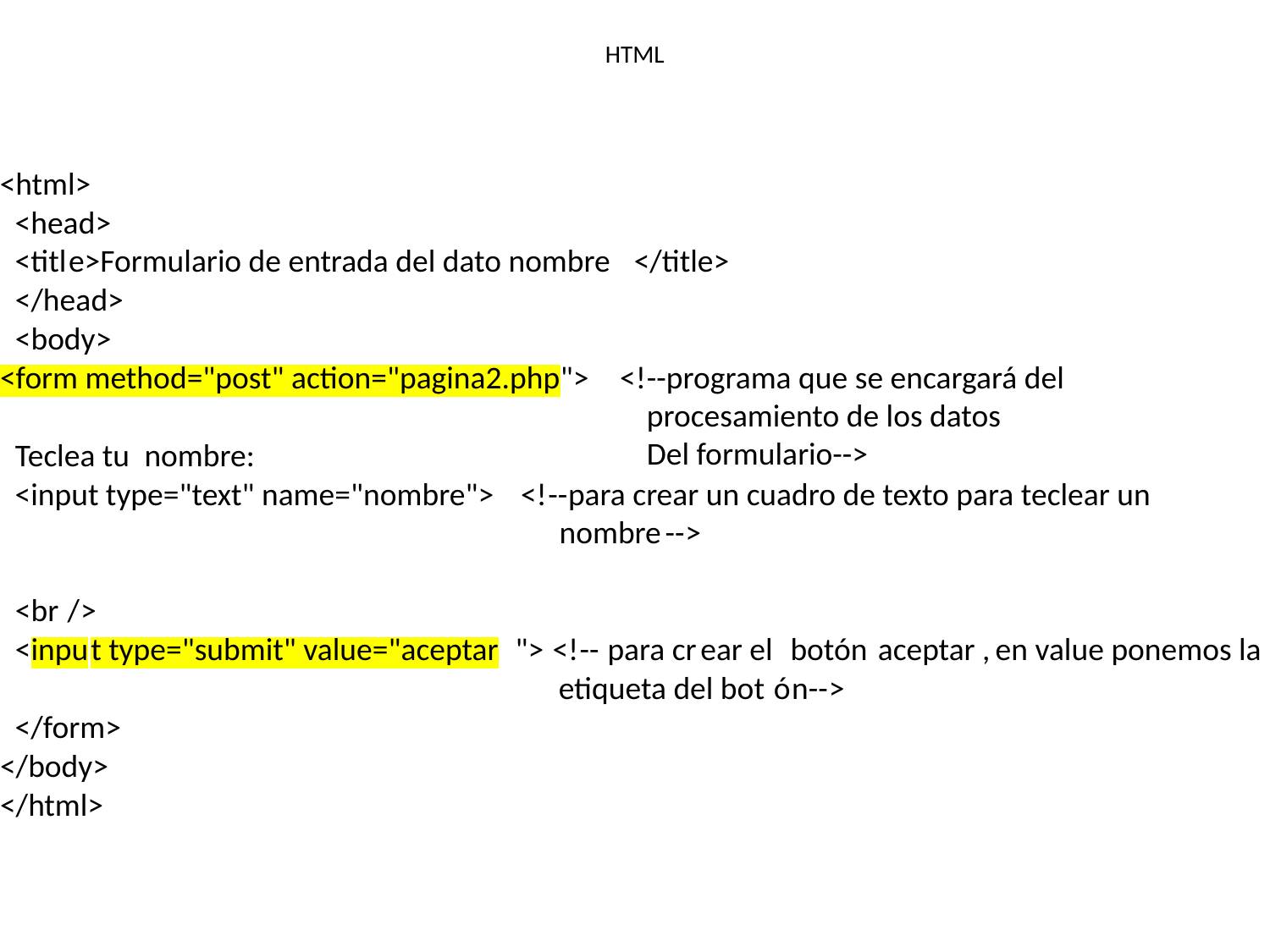

# HTML

<html>

<head>

<titl
e>Formulario de entrada del dato nombre
</title>

</head>

<body>

<form method="post" action="pagina2.php">
<!
--programa que se encargará del procesamiento de los datos
Del formulario-->

Teclea tu

nombre:

<input type="text" name="nombre">
<!
--
para crear un cuadro de texto para teclear un

nombre
--
>

<br

/
>

<inpu
t type="submit" value="aceptar
">
<!
--

para cr
ear el

botón

aceptar ,
en value ponemos la

etiqueta del bot
ó
n
--
>

</form>

</body>

</html>